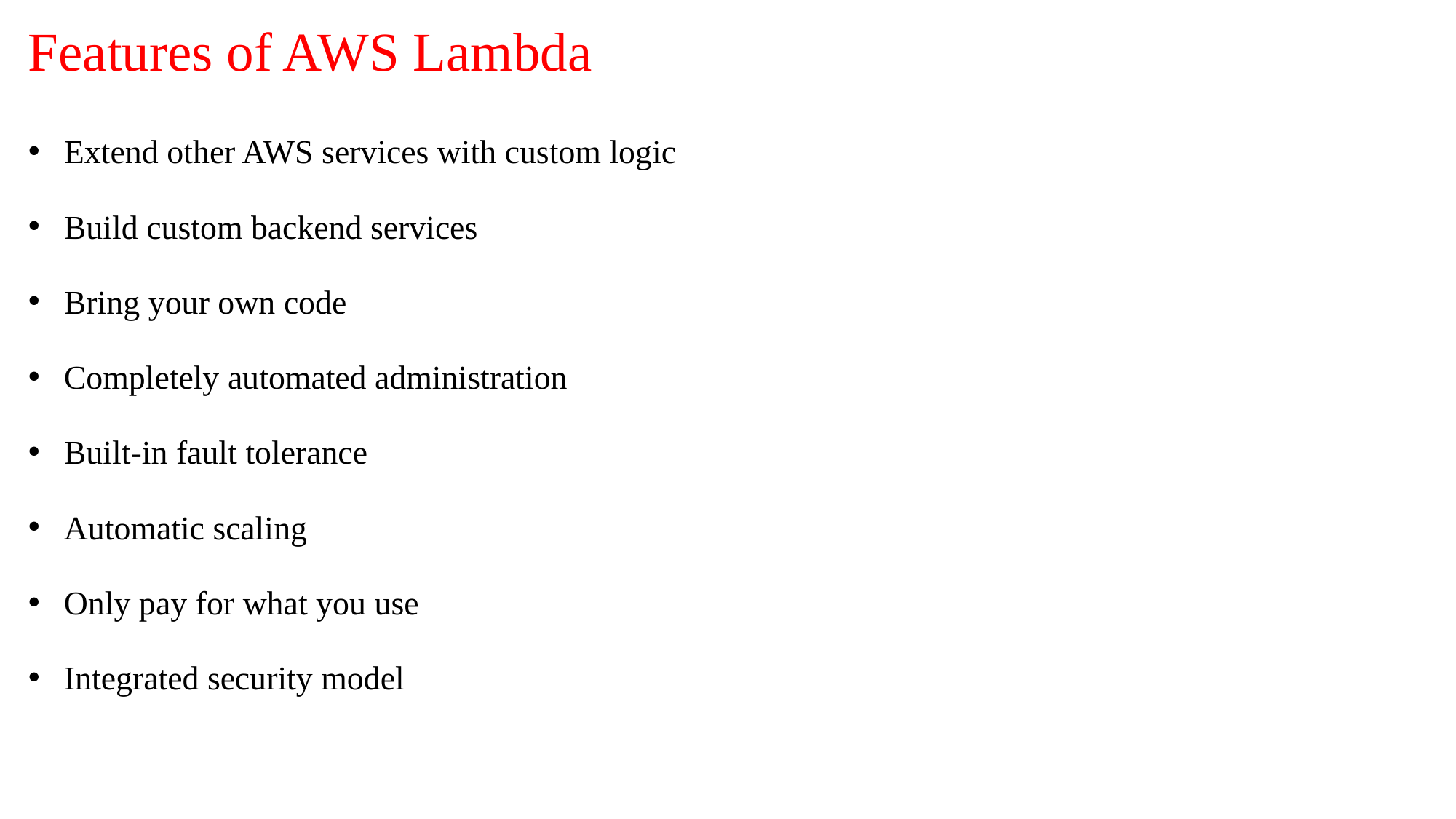

# Features of AWS Lambda
 Extend other AWS services with custom logic
 Build custom backend services
 Bring your own code
 Completely automated administration
 Built-in fault tolerance
 Automatic scaling
 Only pay for what you use
 Integrated security model